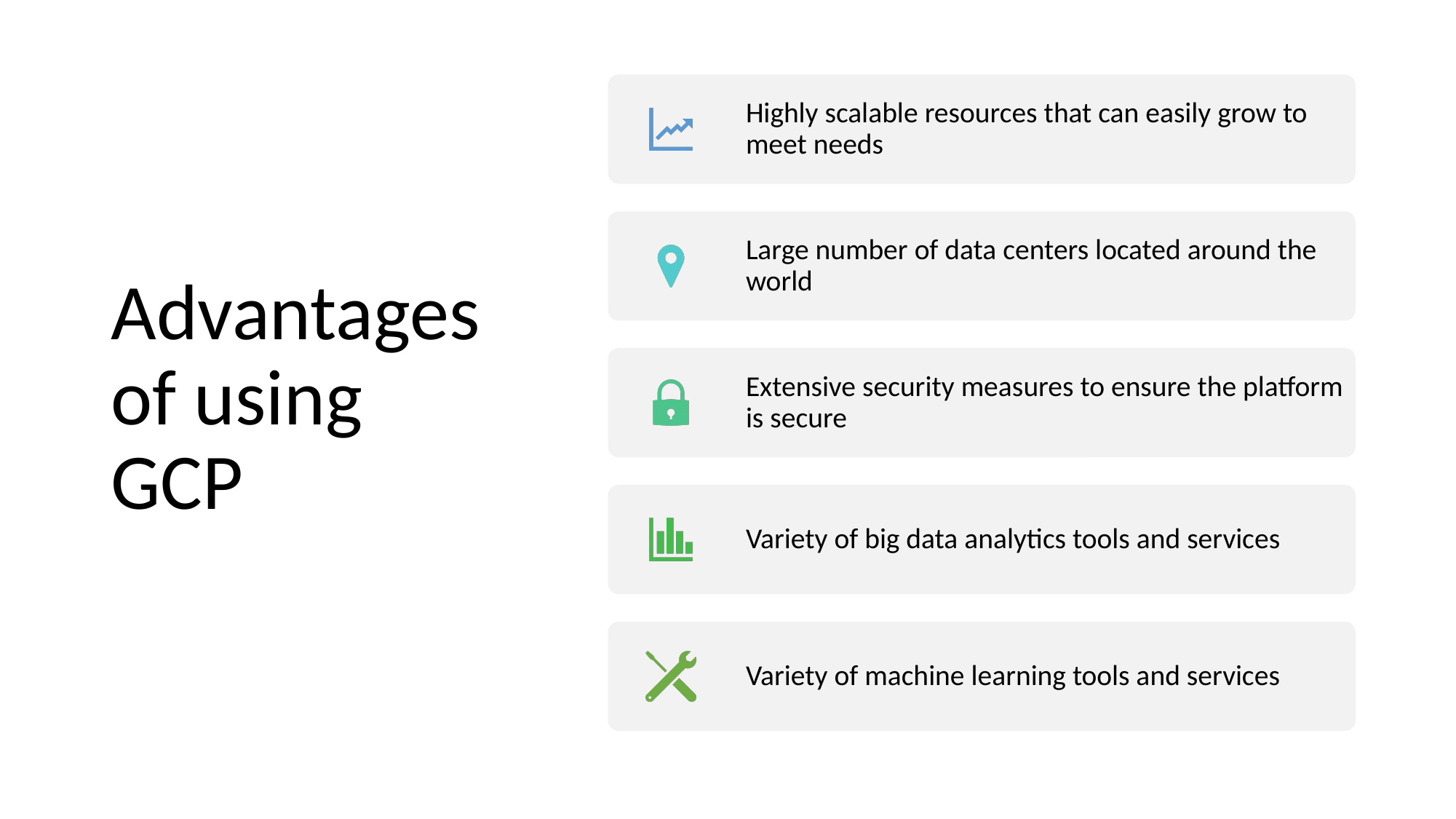

# Advantages of using GCP
Highly scalable resources that can easily grow to meet needs
Large number of data centers located around the world
Extensive security measures to ensure the platform is secure
Variety of big data analytics tools and services
Variety of machine learning tools and services